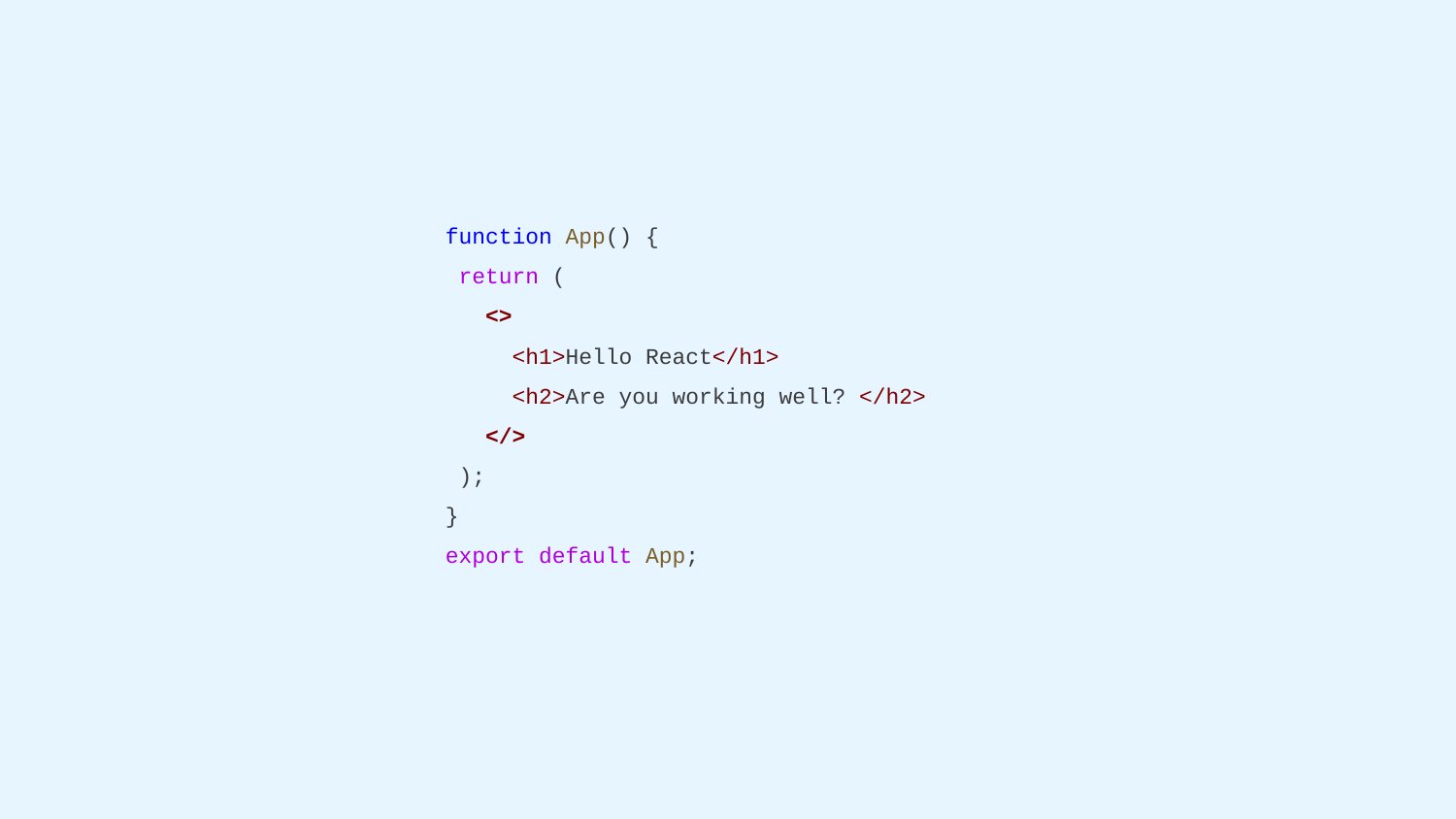

function App() {
 return (
   <>
     <h1>Hello React</h1>
     <h2>Are you working well? </h2>
   </>
 );
}
export default App;